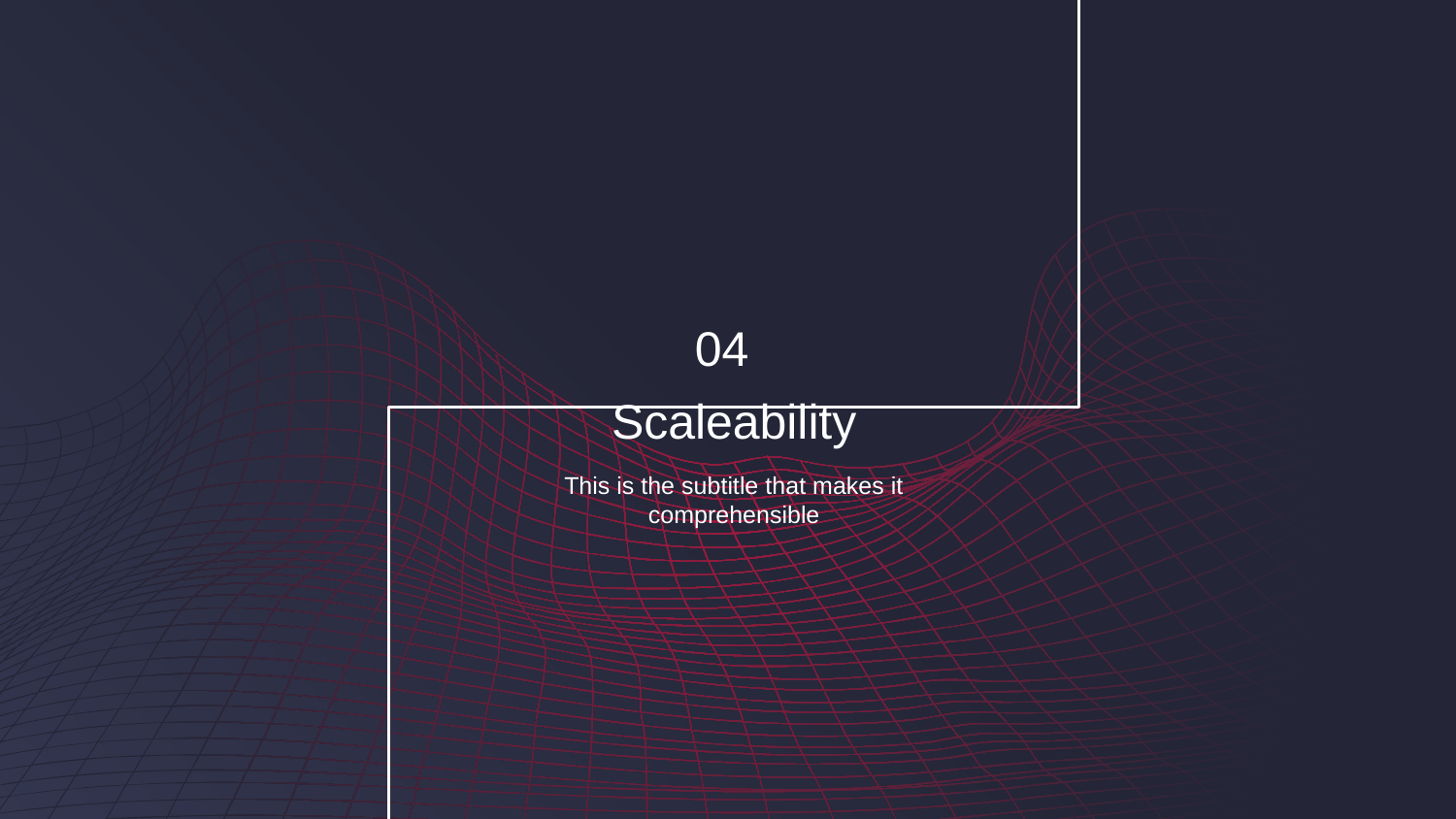

04
Scaleability
This is the subtitle that makes it comprehensible